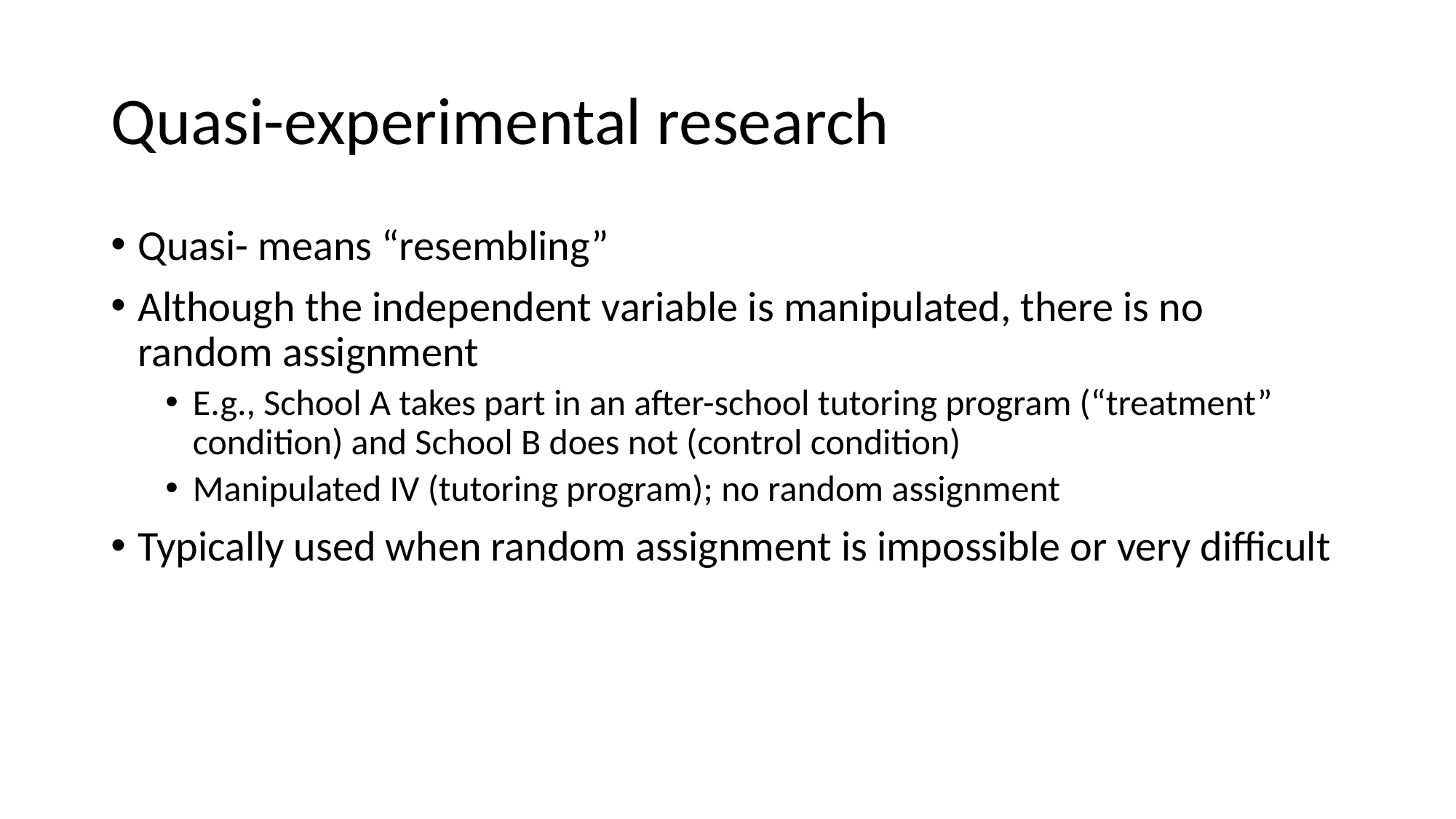

# Quasi-experimental research
Quasi- means “resembling”
Although the independent variable is manipulated, there is no random assignment
E.g., School A takes part in an after-school tutoring program (“treatment” condition) and School B does not (control condition)
Manipulated IV (tutoring program); no random assignment
Typically used when random assignment is impossible or very difficult